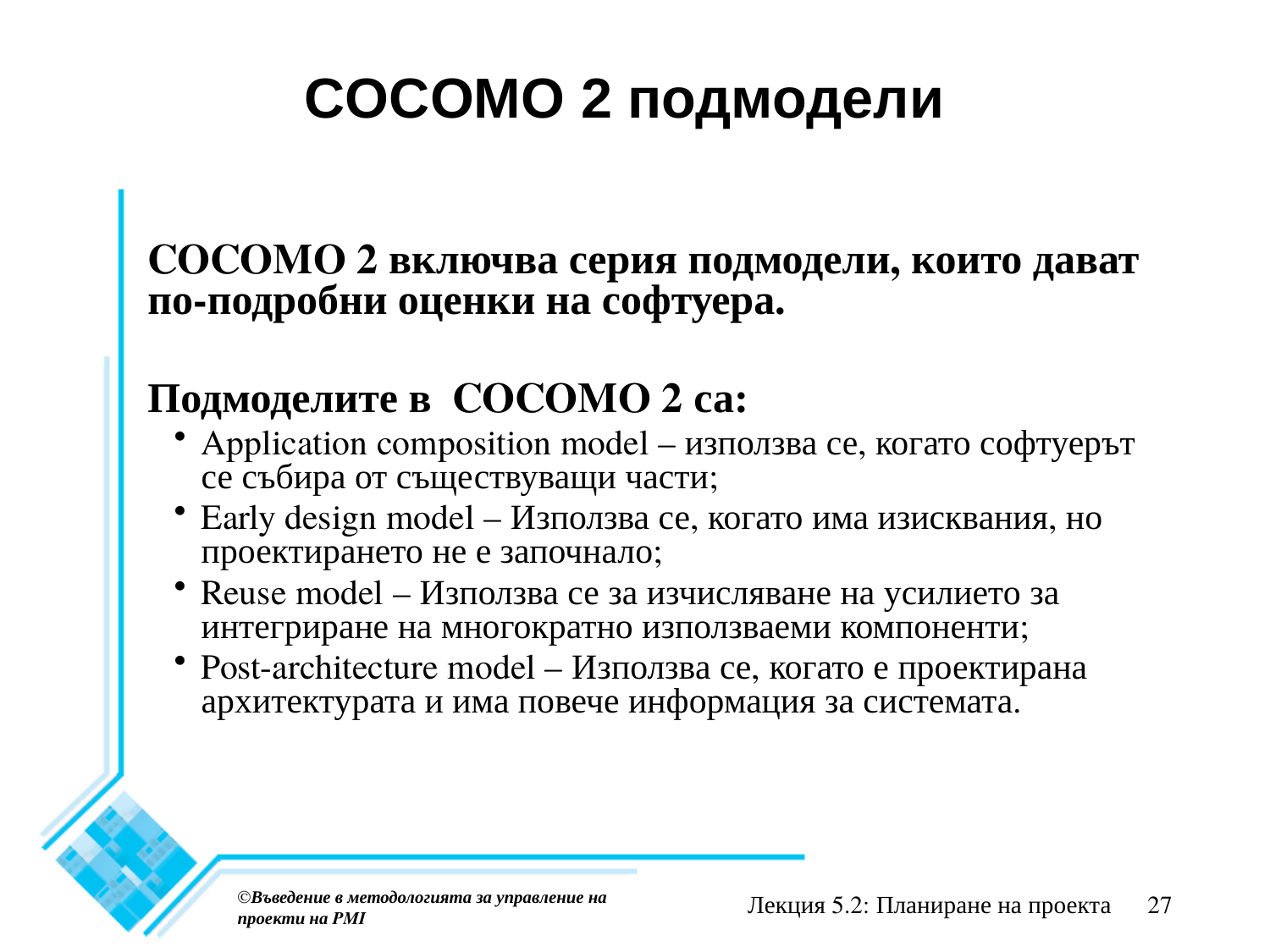

# COCOMO 2 подмодели

COCOMO 2 включва серия подмодели, които дават по-подробни оценки на софтуера.

Подмоделите в  COCOMO 2 са:
Application composition model – използва се, когато софтуерът се събира от съществуващи части;
Early design model – Използва се, когато има изисквания, но проектирането не е започнало;
Reuse model – Използва се за изчисляване на усилието за интегриране на многократно използваеми компоненти;
Post-architecture model – Използва се, когато е проектирана архитектурата и има повече информация за системата.

©Въведение в методологията за управление на проекти на PMI

Лекция 5.2: Планиране на проекта
27